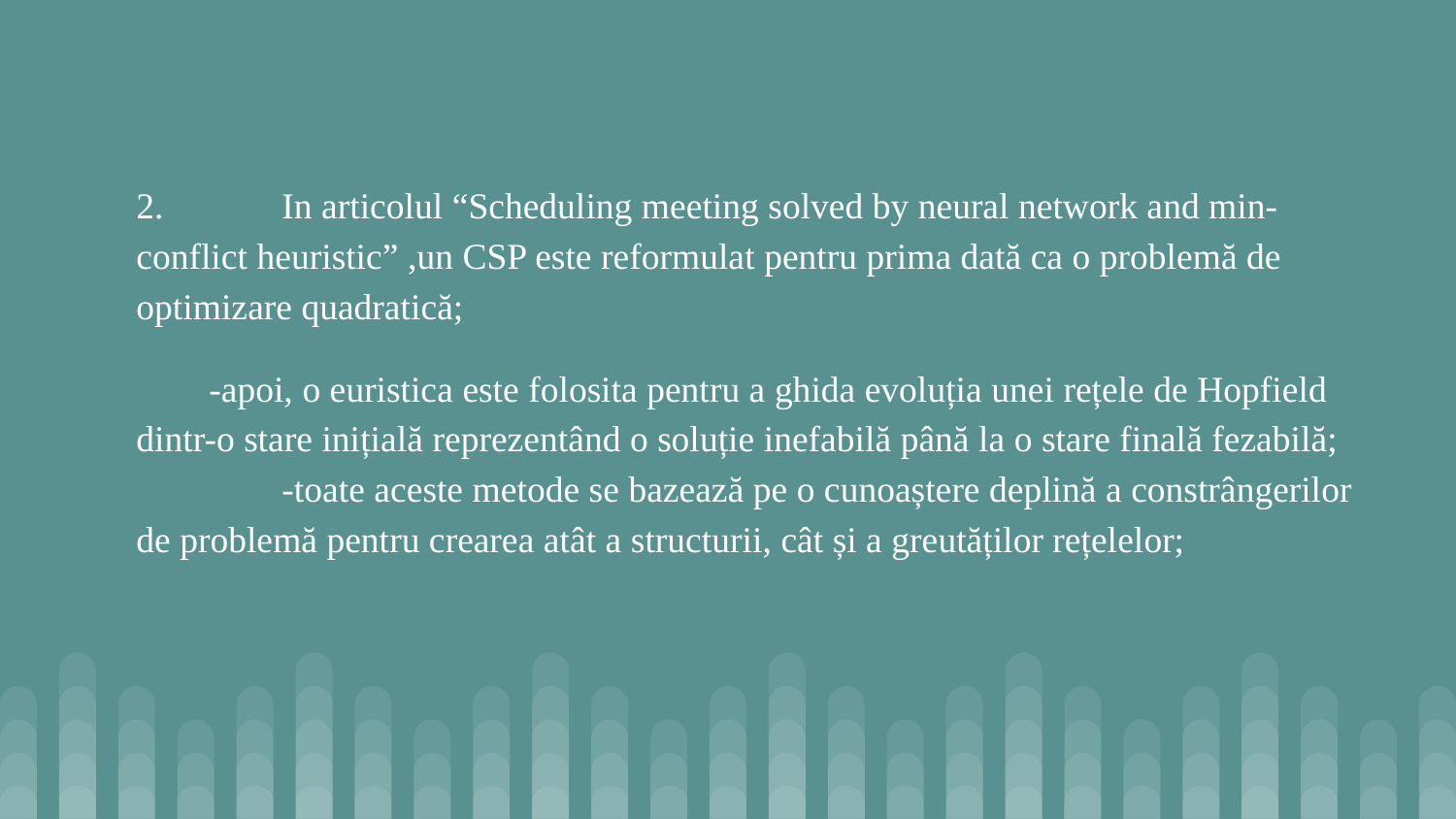

2. 	In articolul “Scheduling meeting solved by neural network and min-conflict heuristic” ,un CSP este reformulat pentru prima dată ca o problemă de optimizare quadratică;
-apoi, o euristica este folosita pentru a ghida evoluția unei rețele de Hopfield dintr-o stare inițială reprezentând o soluție inefabilă până la o stare finală fezabilă; 	-toate aceste metode se bazează pe o cunoaștere deplină a constrângerilor de problemă pentru crearea atât a structurii, cât și a greutăților rețelelor;